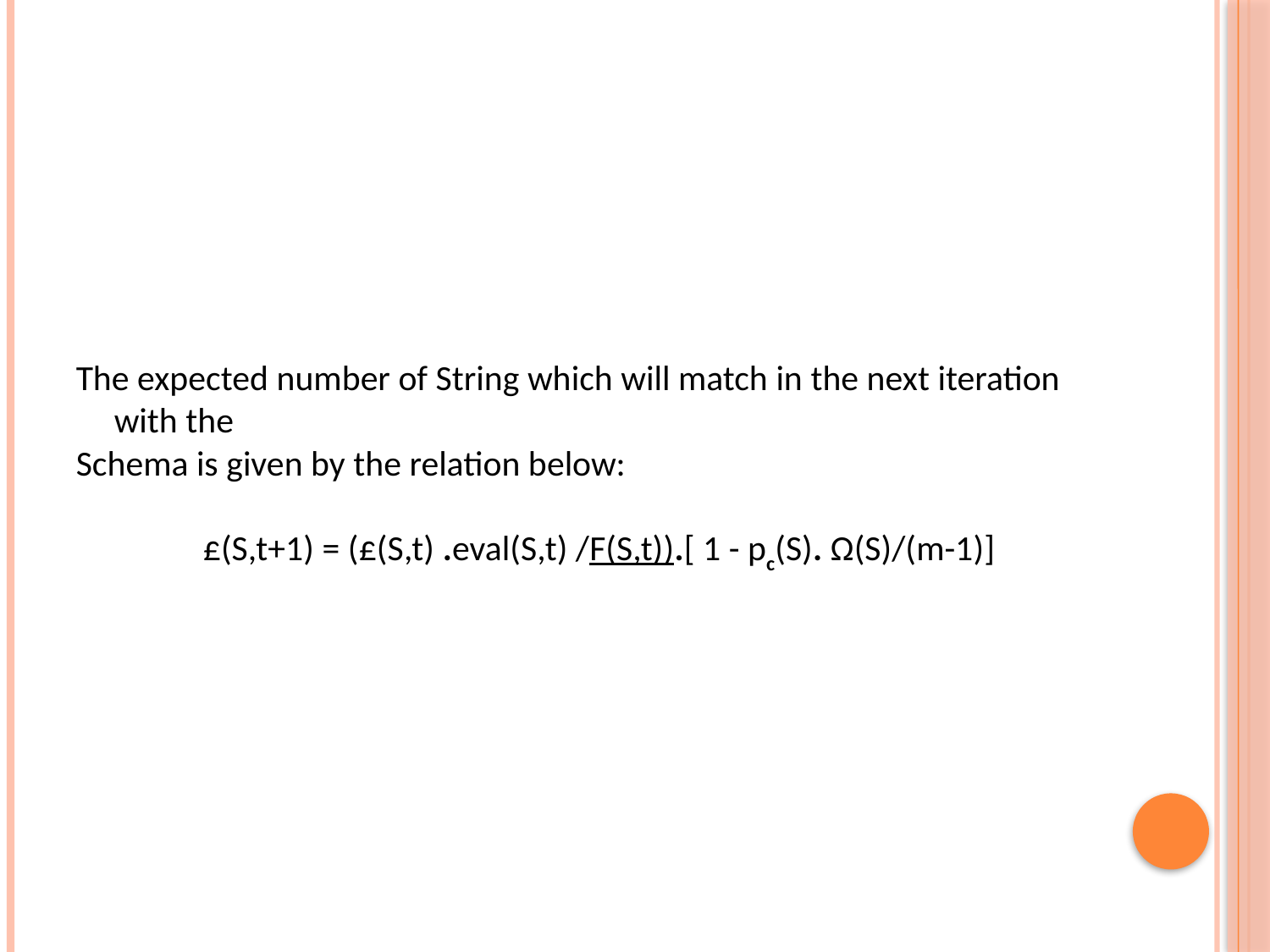

#

The expected number of String which will match in the next iteration with the
Schema is given by the relation below:

	£(S,t+1) = (£(S,t) .eval(S,t) /F(S,t)).[ 1 - pc(S). Ω(S)/(m-1)]